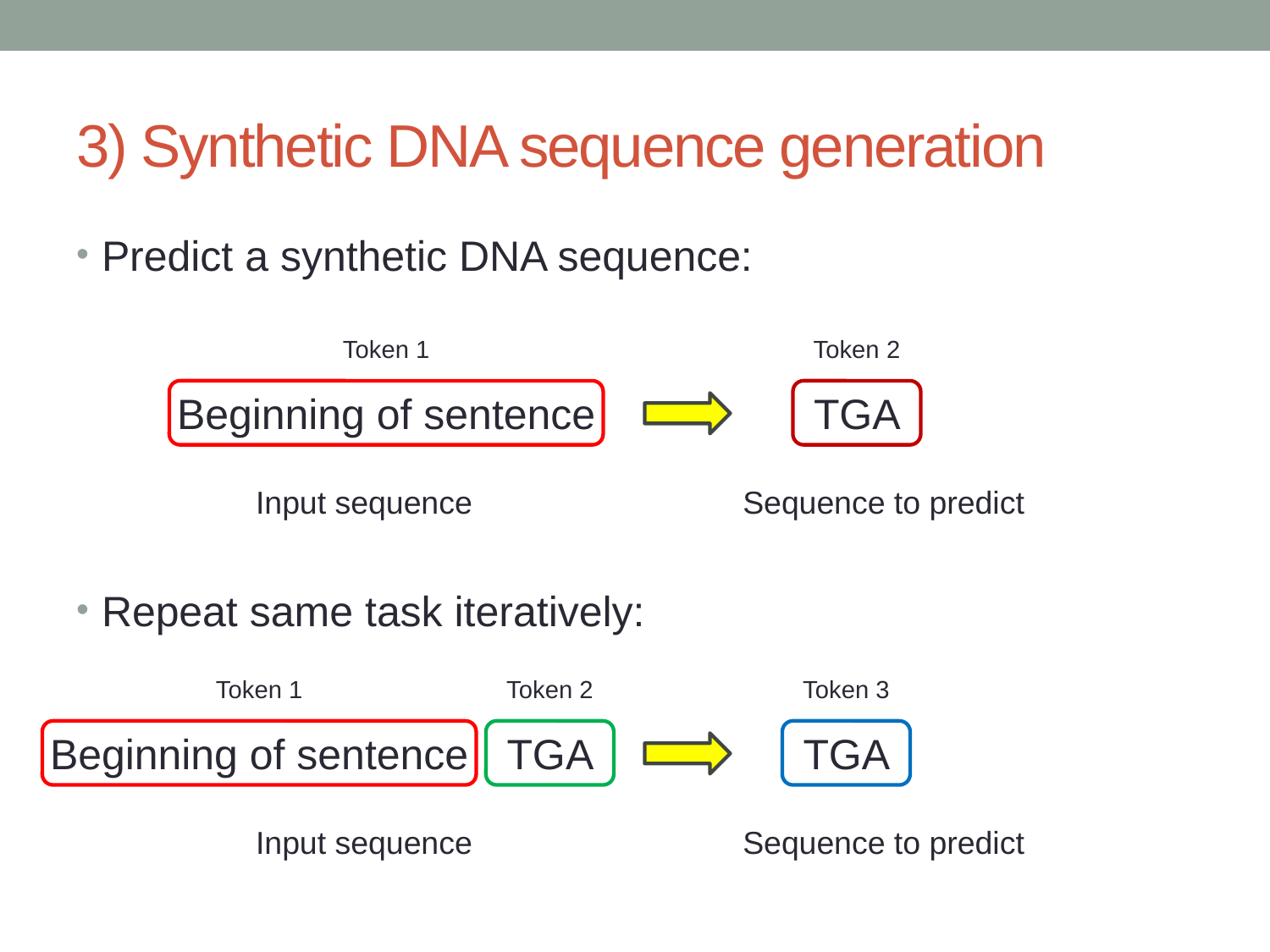

# 3) Synthetic DNA sequence generation
Predict a synthetic DNA sequence:

Repeat same task iteratively:

Token 1
Token 2
Beginning of sentence

TGA

Input sequence
Sequence to predict
Token 1
Token 2
Token 3
Beginning of sentence

TGA

TGA

Input sequence
Sequence to predict